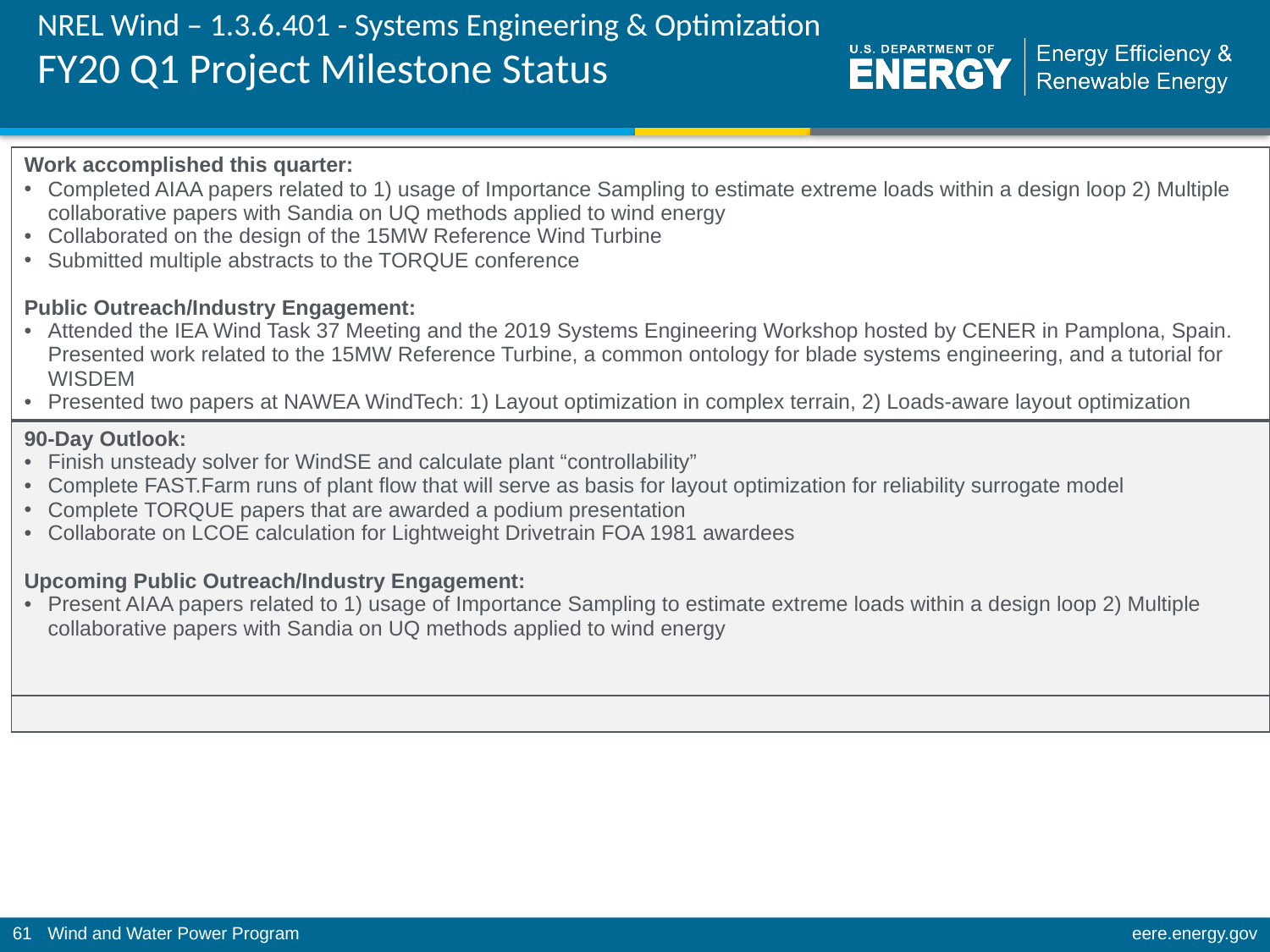

# NREL Wind – 1.3.6.401 - Systems Engineering & Optimization FY20 Q1 Project Milestone Status

| Work accomplished this quarter: Completed AIAA papers related to 1) usage of Importance Sampling to estimate extreme loads within a design loop 2) Multiple collaborative papers with Sandia on UQ methods applied to wind energy Collaborated on the design of the 15MW Reference Wind Turbine Submitted multiple abstracts to the TORQUE conference Public Outreach/Industry Engagement: Attended the IEA Wind Task 37 Meeting and the 2019 Systems Engineering Workshop hosted by CENER in Pamplona, Spain. Presented work related to the 15MW Reference Turbine, a common ontology for blade systems engineering, and a tutorial for WISDEM Presented two papers at NAWEA WindTech: 1) Layout optimization in complex terrain, 2) Loads-aware layout optimization |
| --- |
| 90-Day Outlook: Finish unsteady solver for WindSE and calculate plant “controllability” Complete FAST.Farm runs of plant flow that will serve as basis for layout optimization for reliability surrogate model Complete TORQUE papers that are awarded a podium presentation Collaborate on LCOE calculation for Lightweight Drivetrain FOA 1981 awardees Upcoming Public Outreach/Industry Engagement: Present AIAA papers related to 1) usage of Importance Sampling to estimate extreme loads within a design loop 2) Multiple collaborative papers with Sandia on UQ methods applied to wind energy |
|  |